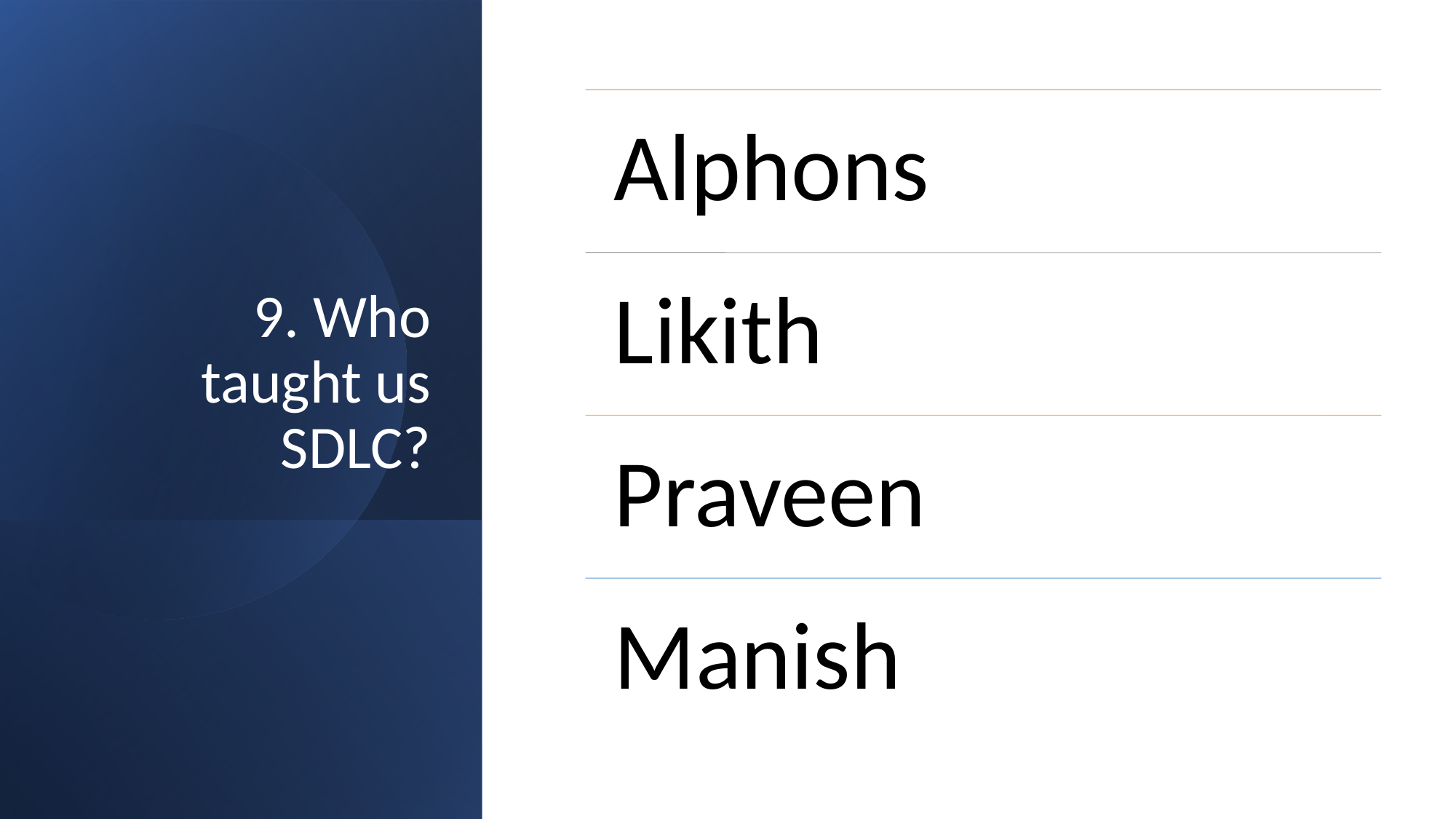

Alphons
Likith
Praveen
Manish

# 9. Who taught us SDLC?